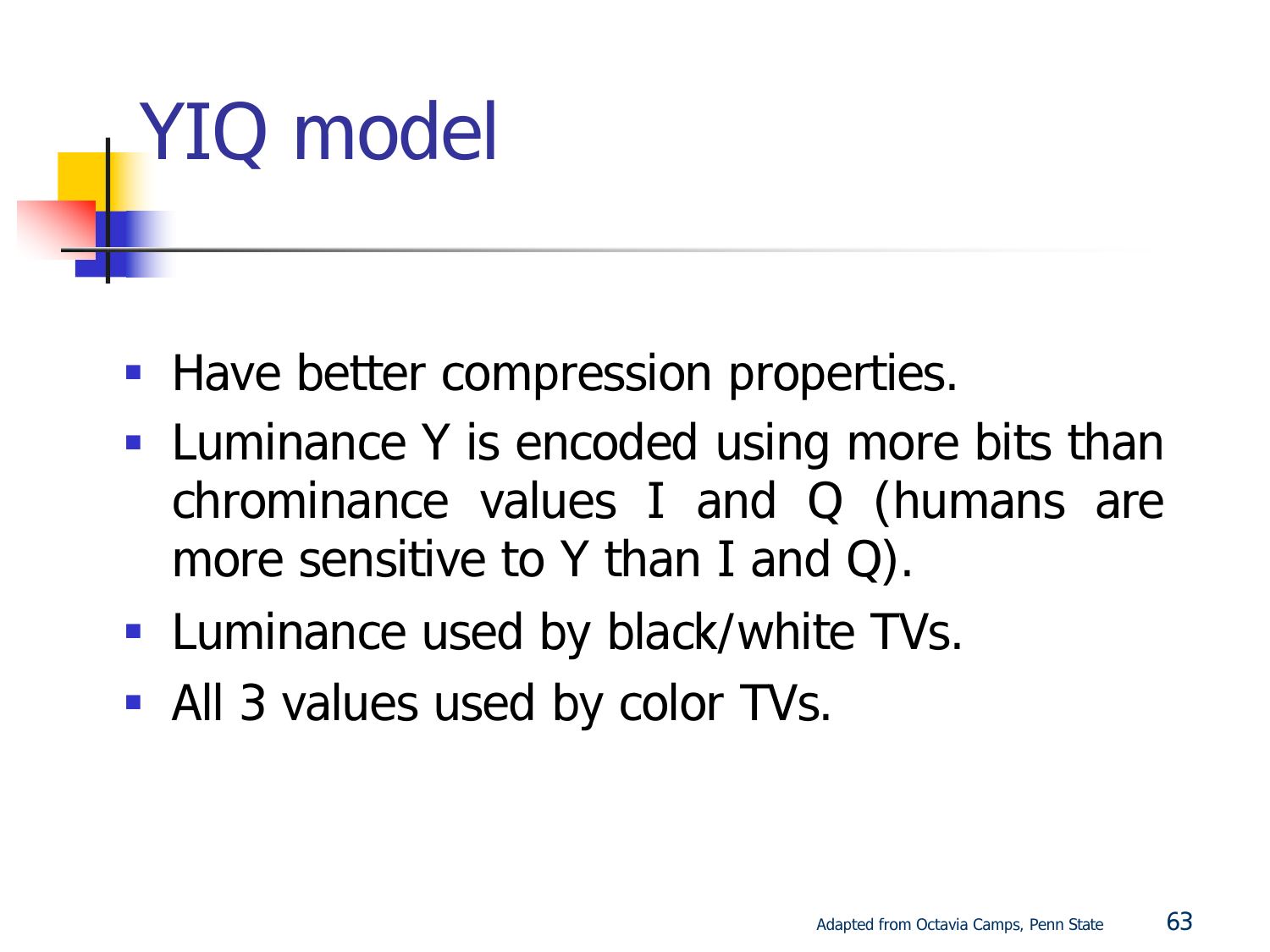

# YIQ model
Have better compression properties.
Luminance Y is encoded using more bits than chrominance values I and Q (humans are more sensitive to Y than I and Q).
Luminance used by black/white TVs.
All 3 values used by color TVs.
63
Adapted from Octavia Camps, Penn State